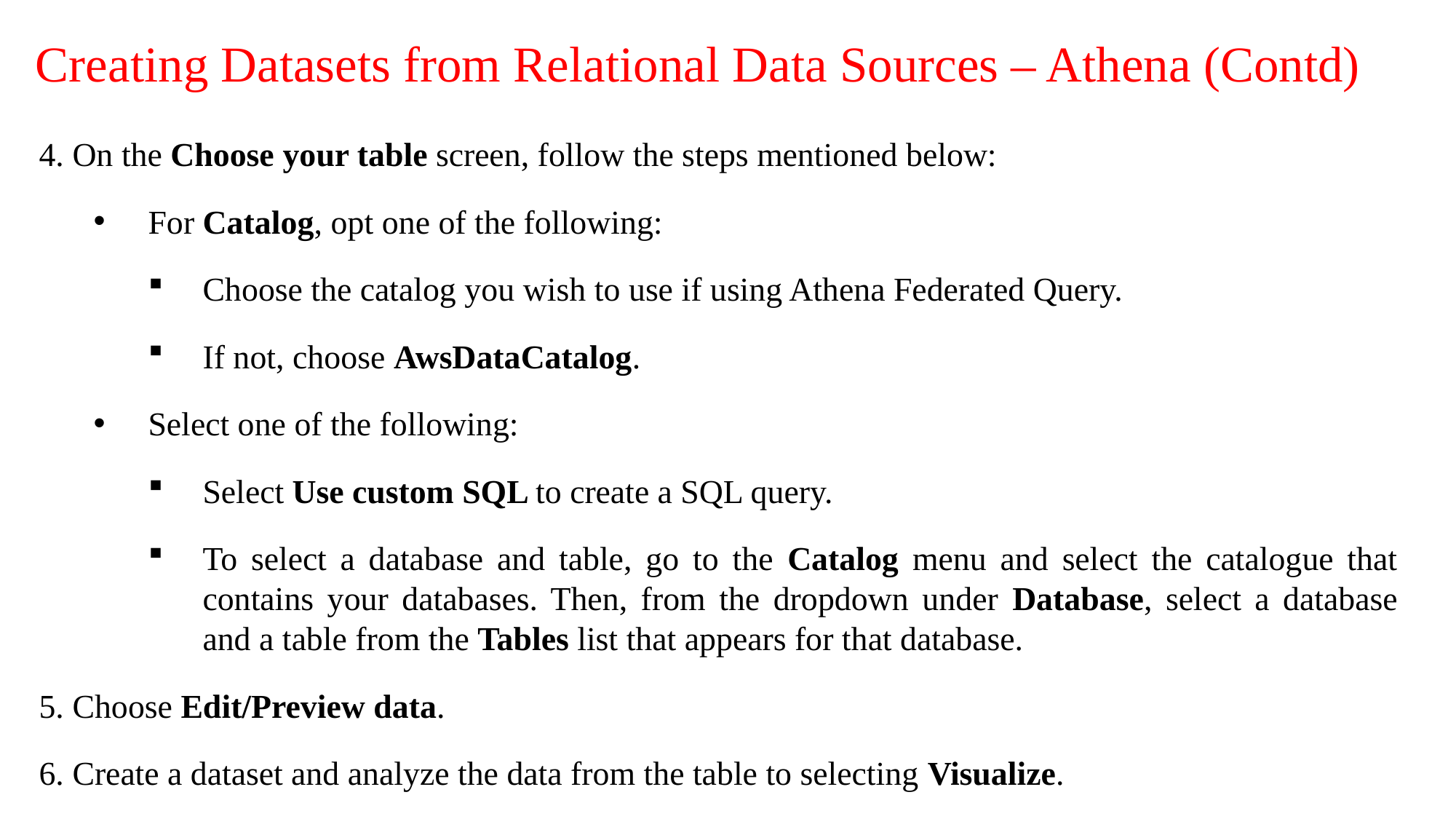

# Creating Datasets from Relational Data Sources – Athena (Contd)
4. On the Choose your table screen, follow the steps mentioned below:
For Catalog, opt one of the following:
Choose the catalog you wish to use if using Athena Federated Query.
If not, choose AwsDataCatalog.
Select one of the following:
Select Use custom SQL to create a SQL query.
To select a database and table, go to the Catalog menu and select the catalogue that contains your databases. Then, from the dropdown under Database, select a database and a table from the Tables list that appears for that database.
5. Choose Edit/Preview data.
6. Create a dataset and analyze the data from the table to selecting Visualize.